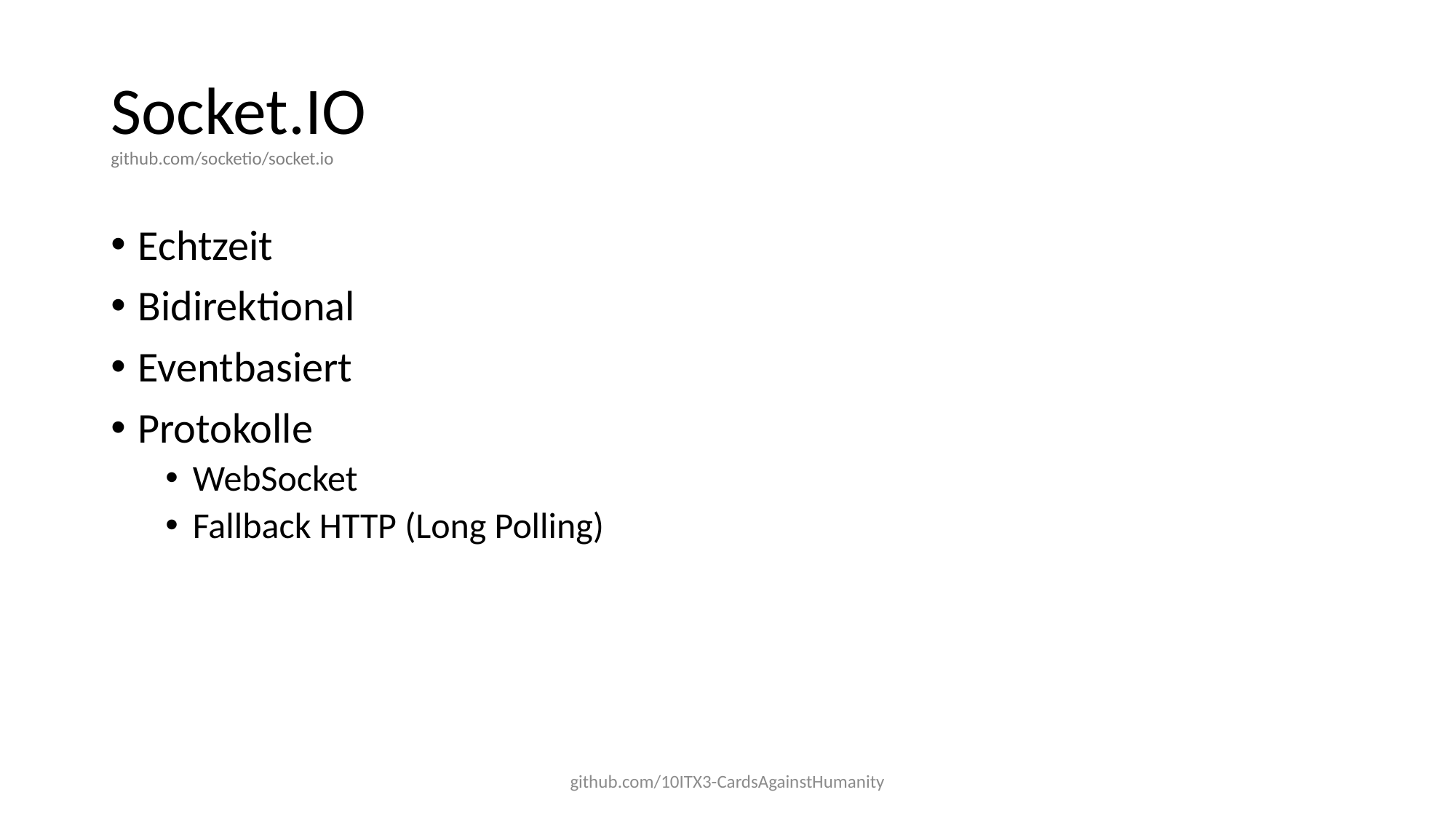

Socket.IO
github.com/socketio/socket.io
Echtzeit
Bidirektional
Eventbasiert
Protokolle
WebSocket
Fallback HTTP (Long Polling)
github.com/10ITX3-CardsAgainstHumanity